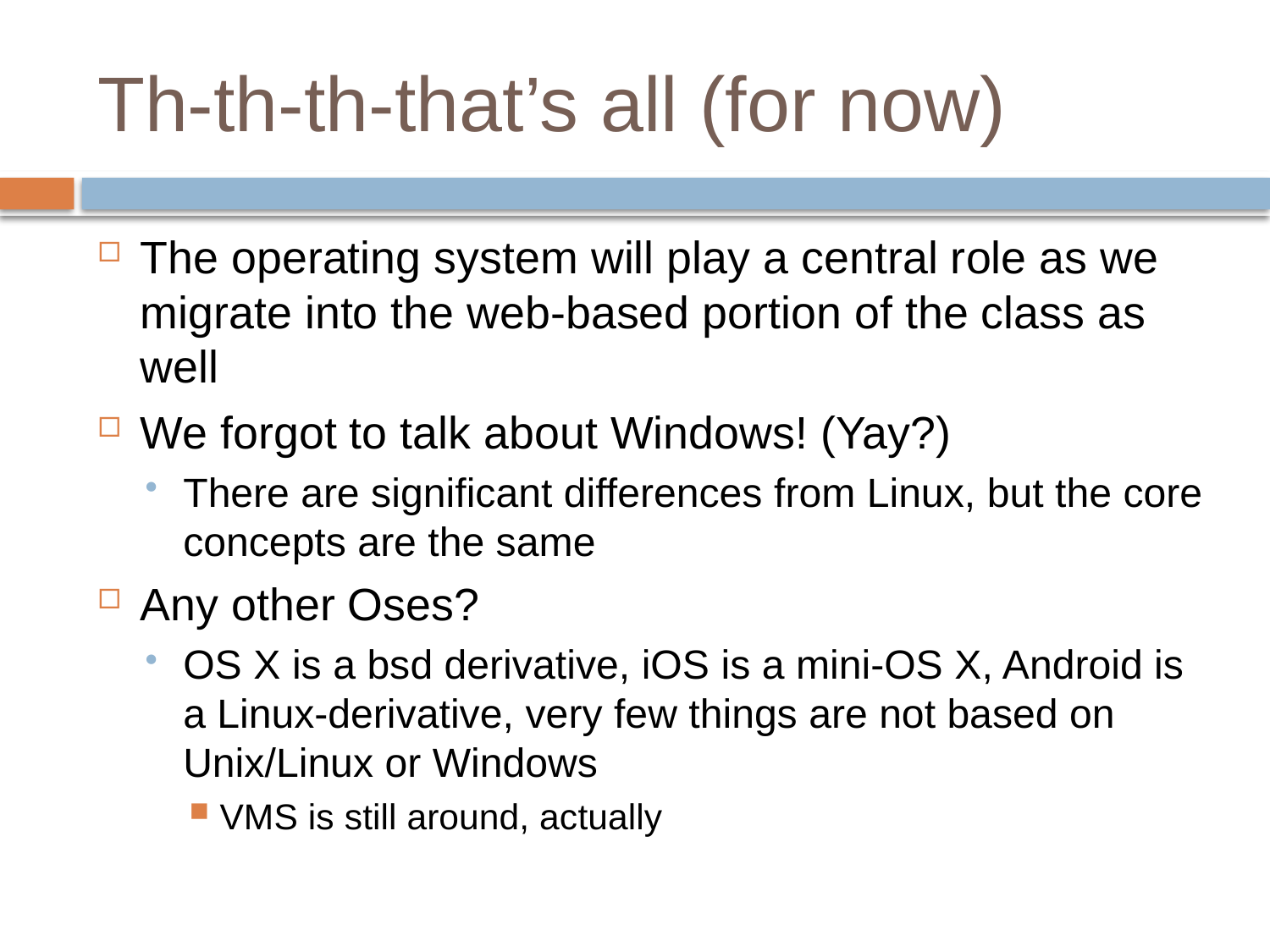

# Th-th-th-that’s all (for now)
The operating system will play a central role as we migrate into the web-based portion of the class as well
We forgot to talk about Windows! (Yay?)
There are significant differences from Linux, but the core concepts are the same
Any other Oses?
OS X is a bsd derivative, iOS is a mini-OS X, Android is a Linux-derivative, very few things are not based on Unix/Linux or Windows
VMS is still around, actually